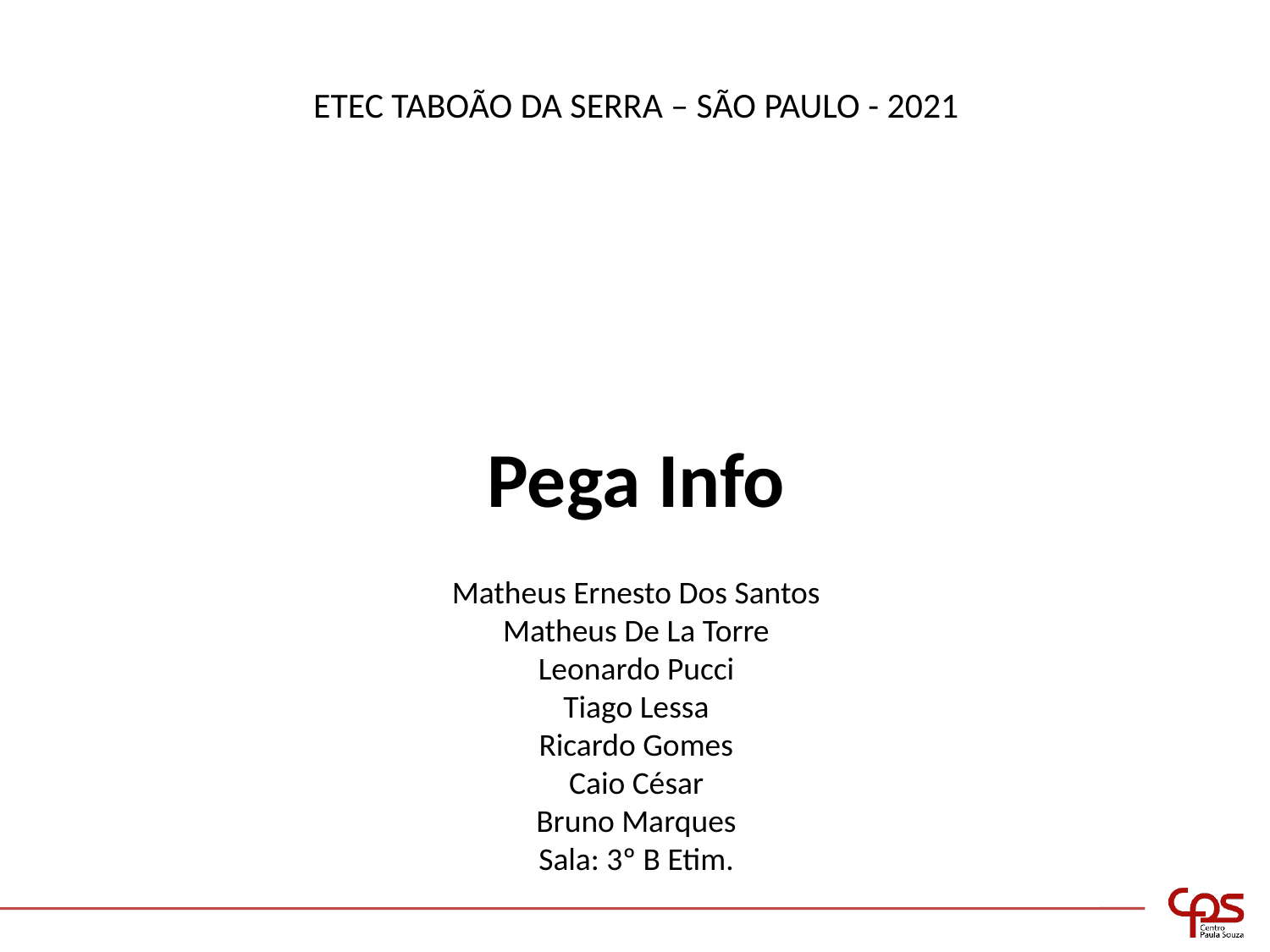

ETEC TABOÃO DA SERRA – SÃO PAULO - 2021
# Pega Info
Matheus Ernesto Dos Santos
Matheus De La Torre
Leonardo Pucci
Tiago Lessa
Ricardo Gomes
Caio César
Bruno Marques
Sala: 3º B Etim.